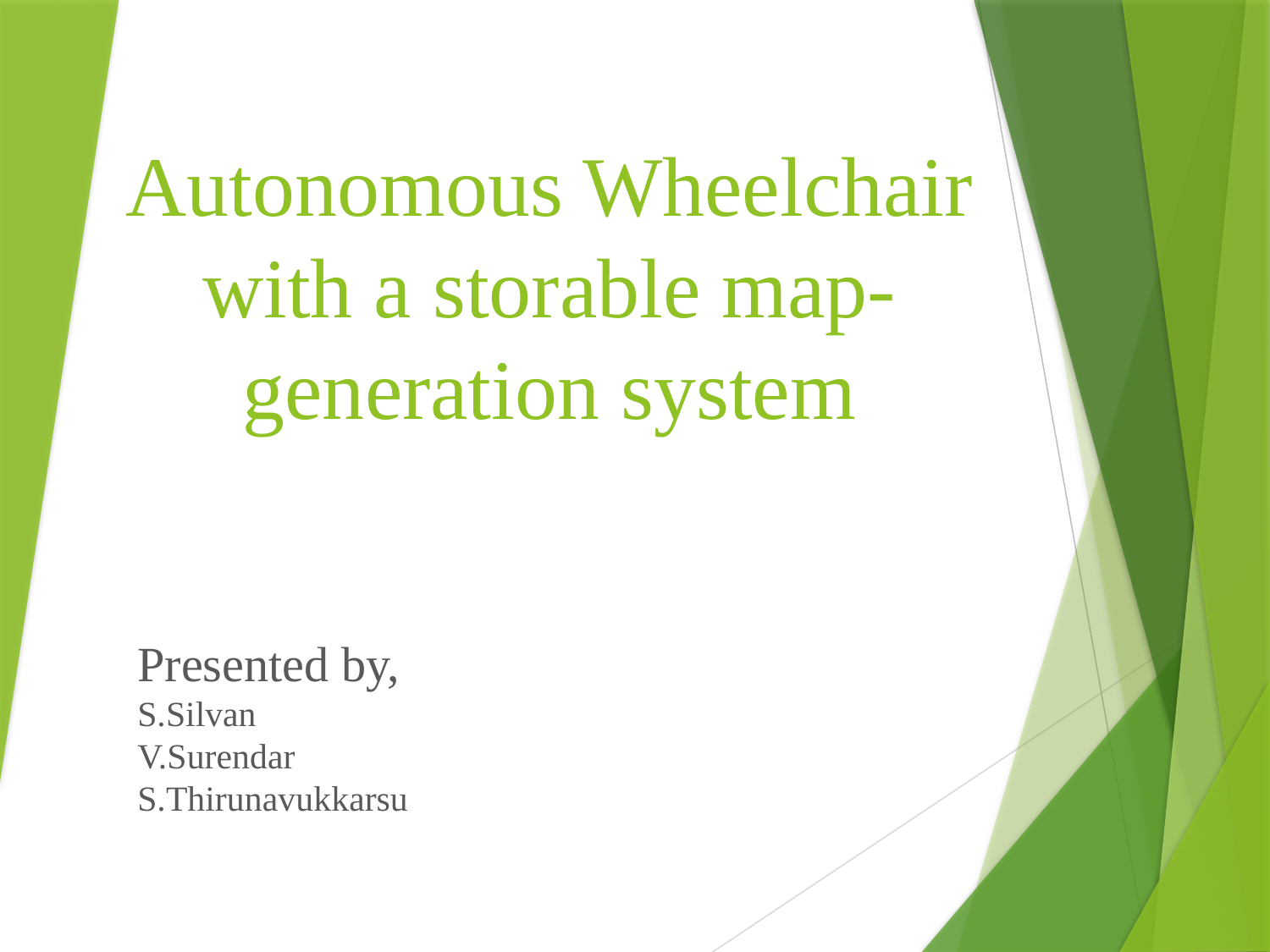

# Autonomous Wheelchair with a storable map-generation system
Presented by,
S.Silvan
V.Surendar
S.Thirunavukkarsu